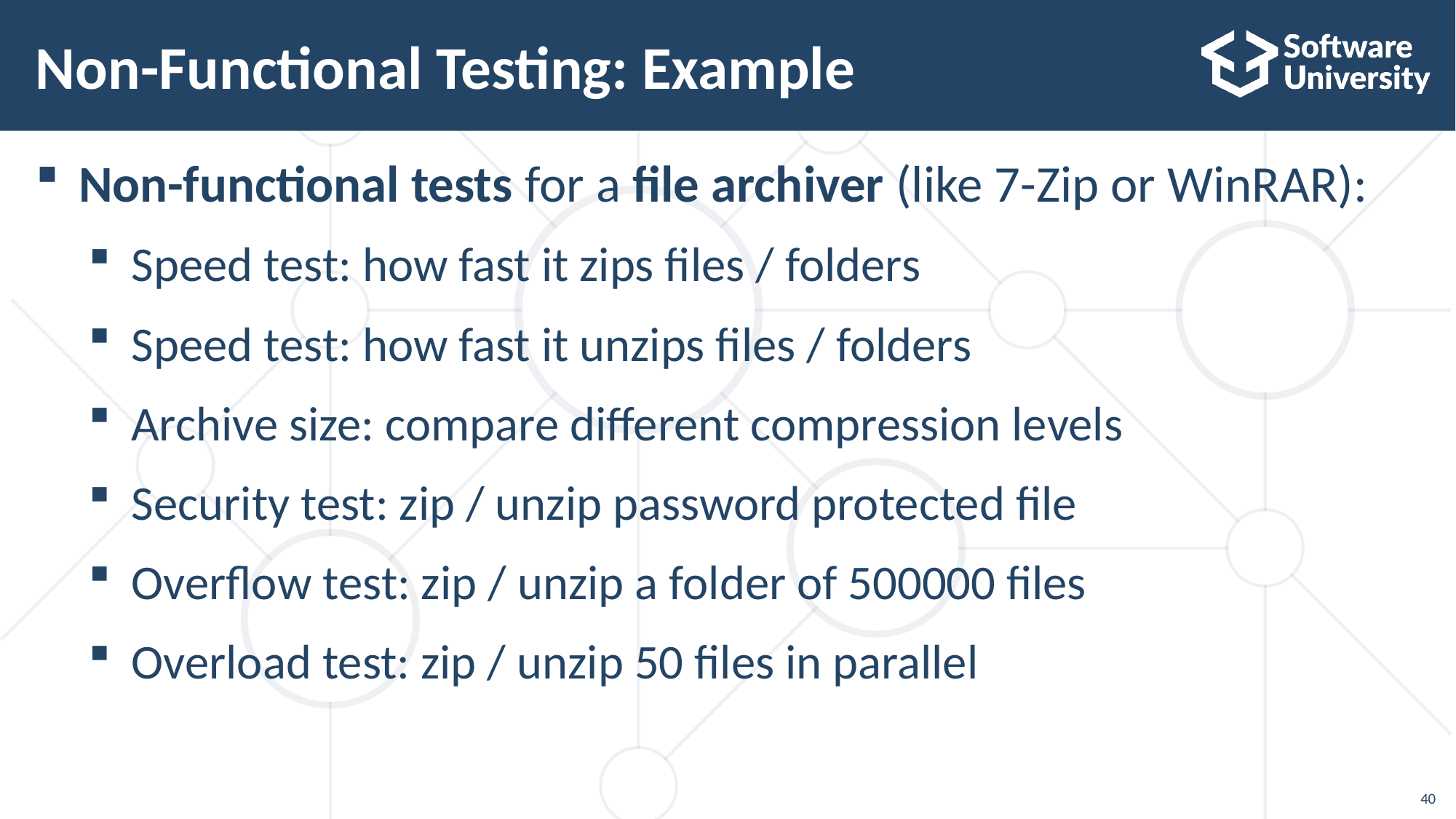

# Non-Functional Testing: Example
Non-functional tests for a file archiver (like 7-Zip or WinRAR):
Speed test: how fast it zips files / folders
Speed test: how fast it unzips files / folders
Archive size: compare different compression levels
Security test: zip / unzip password protected file
Overflow test: zip / unzip a folder of 500000 files
Overload test: zip / unzip 50 files in parallel

40